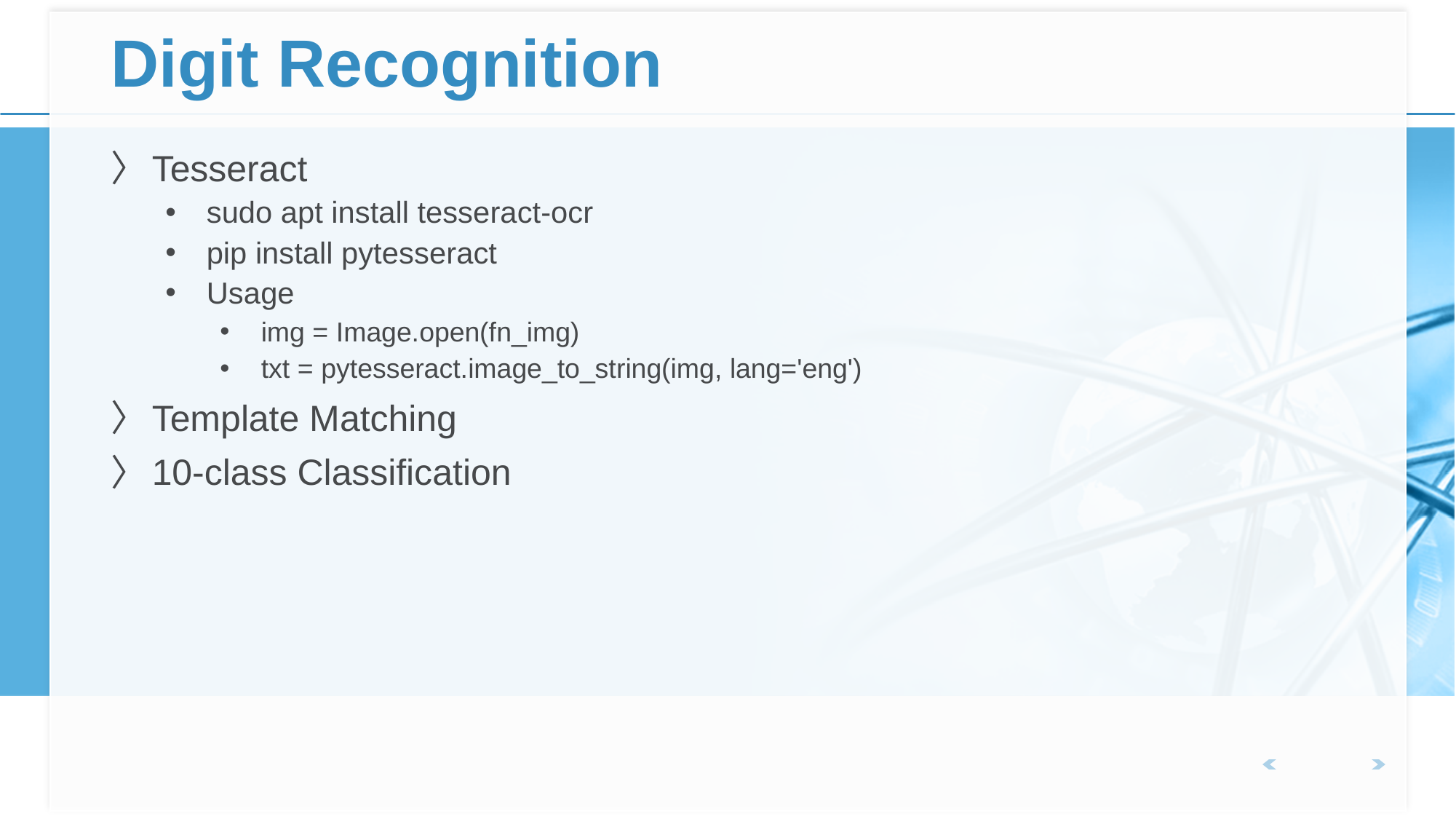

# Digit Recognition
Tesseract
sudo apt install tesseract-ocr
pip install pytesseract
Usage
img = Image.open(fn_img)
txt = pytesseract.image_to_string(img, lang='eng')
Template Matching
10-class Classification